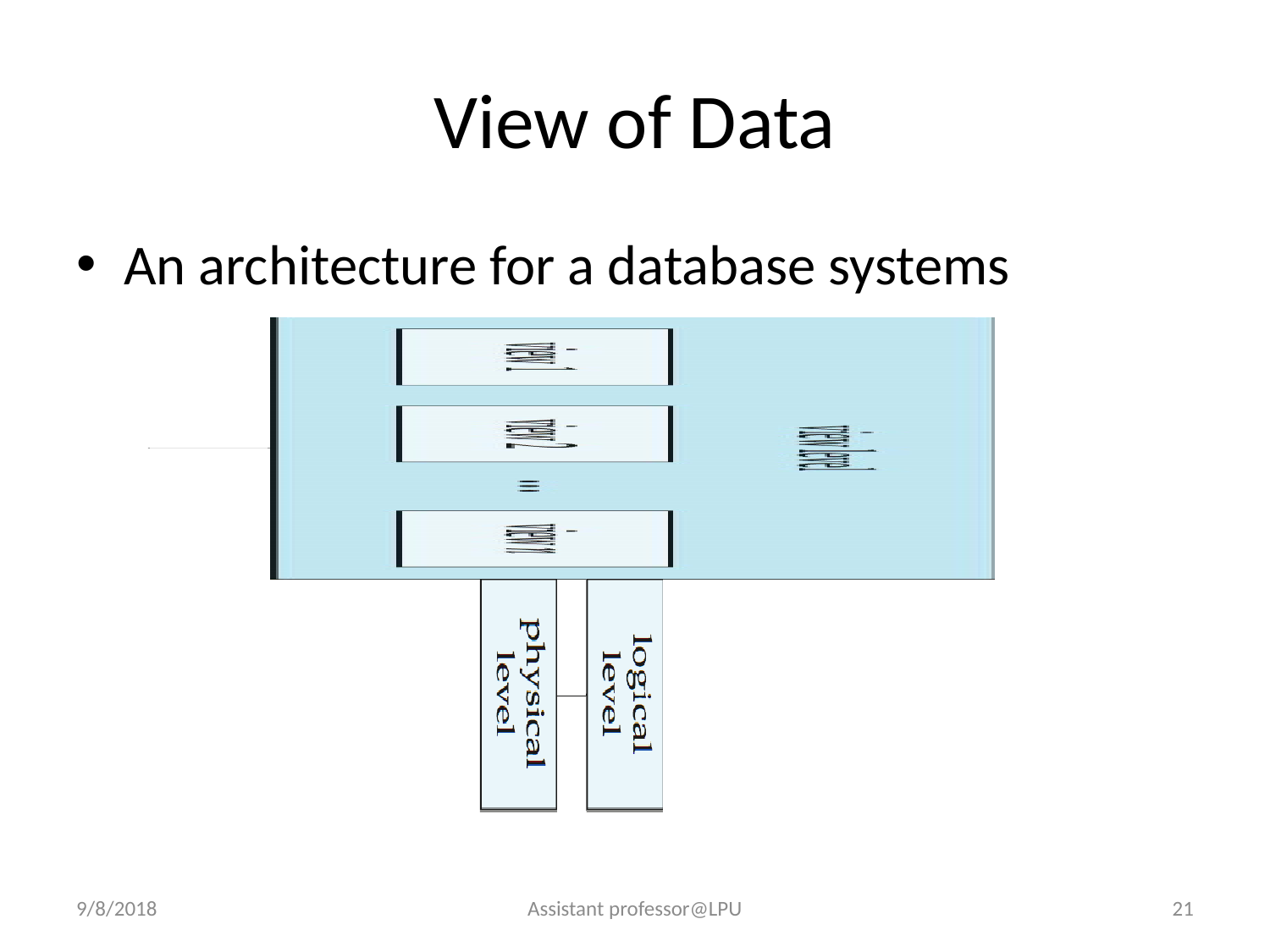

# View of Data
An architecture for a database systems

9/8/2018
Assistant professor@LPU
21